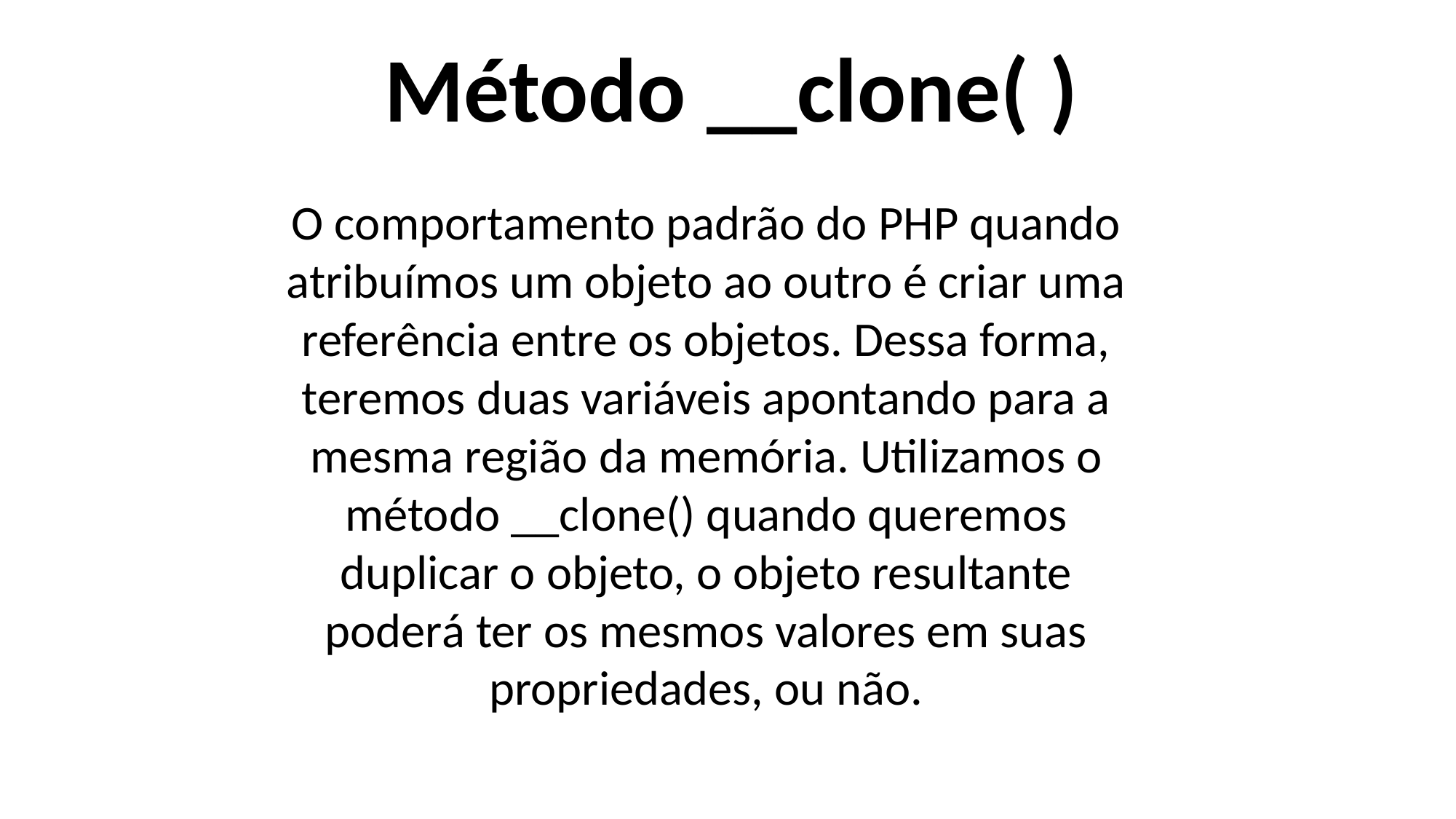

Método __clone( )
O comportamento padrão do PHP quando atribuímos um objeto ao outro é criar uma referência entre os objetos. Dessa forma, teremos duas variáveis apontando para a mesma região da memória. Utilizamos o método __clone() quando queremos duplicar o objeto, o objeto resultante poderá ter os mesmos valores em suas propriedades, ou não.